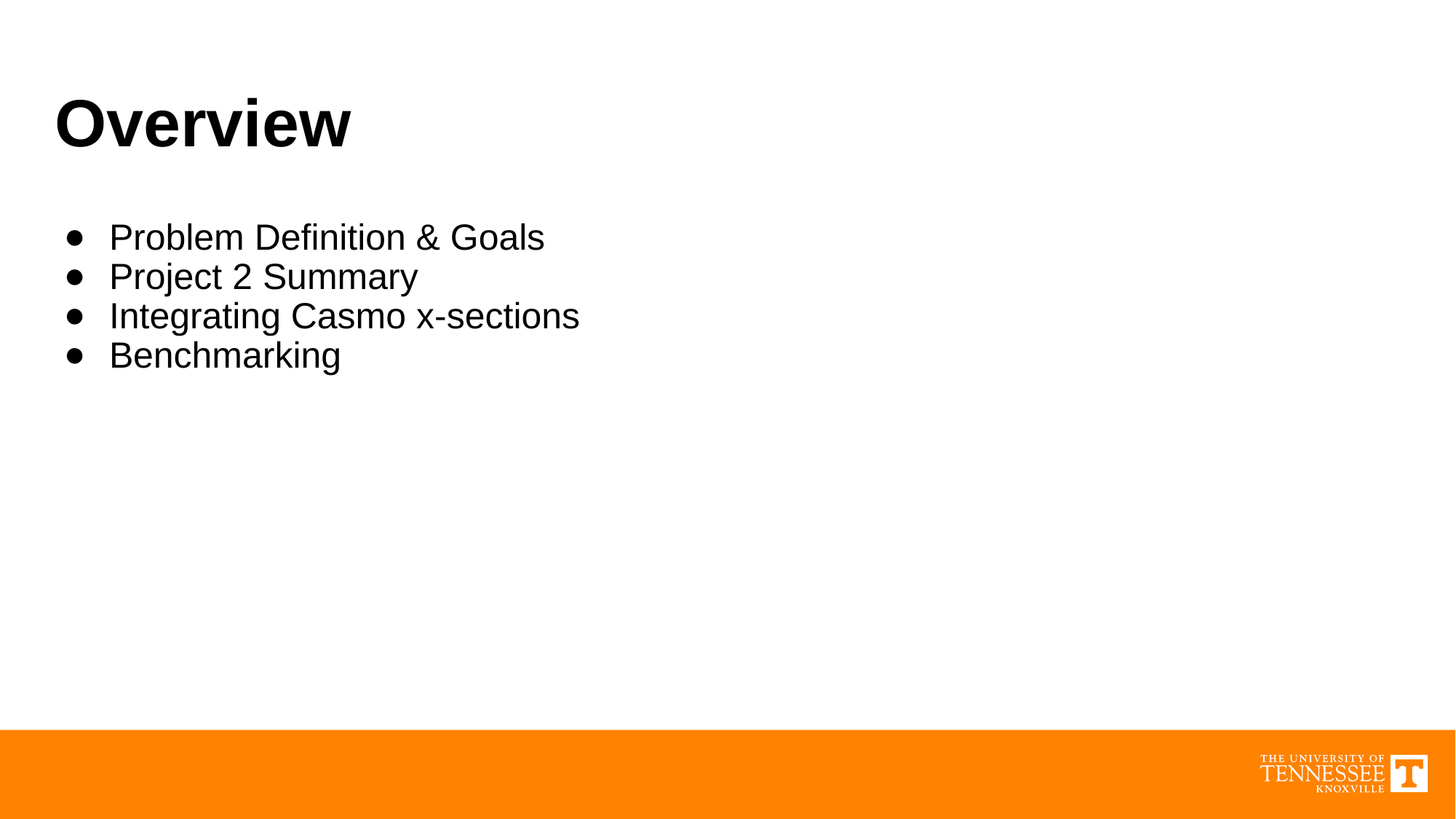

# Overview

Problem Definition & Goals
Project 2 Summary
Integrating Casmo x-sections
Benchmarking